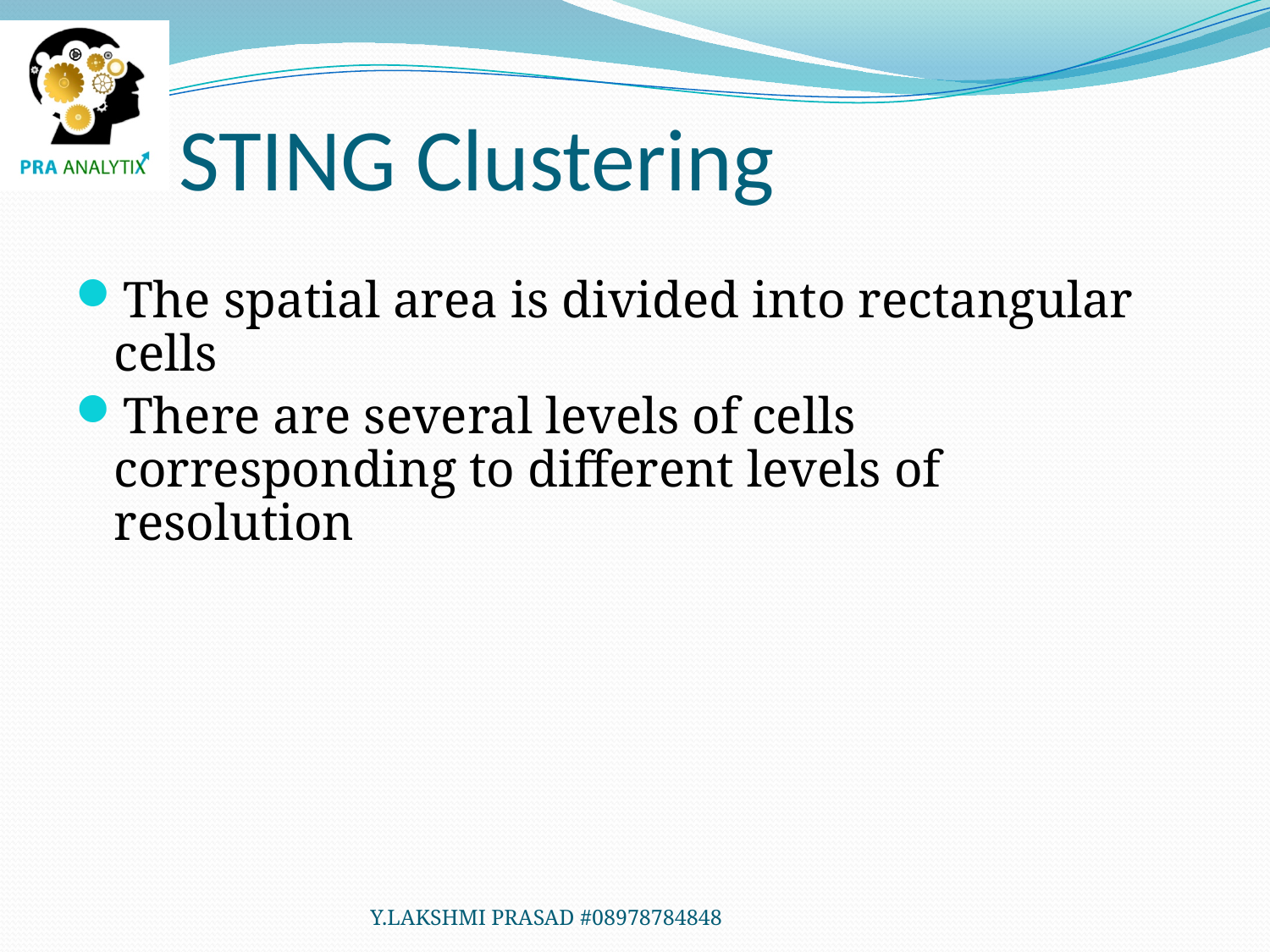

# STING Clustering
The spatial area is divided into rectangular cells
There are several levels of cells corresponding to different levels of resolution

Y.LAKSHMI PRASAD #08978784848